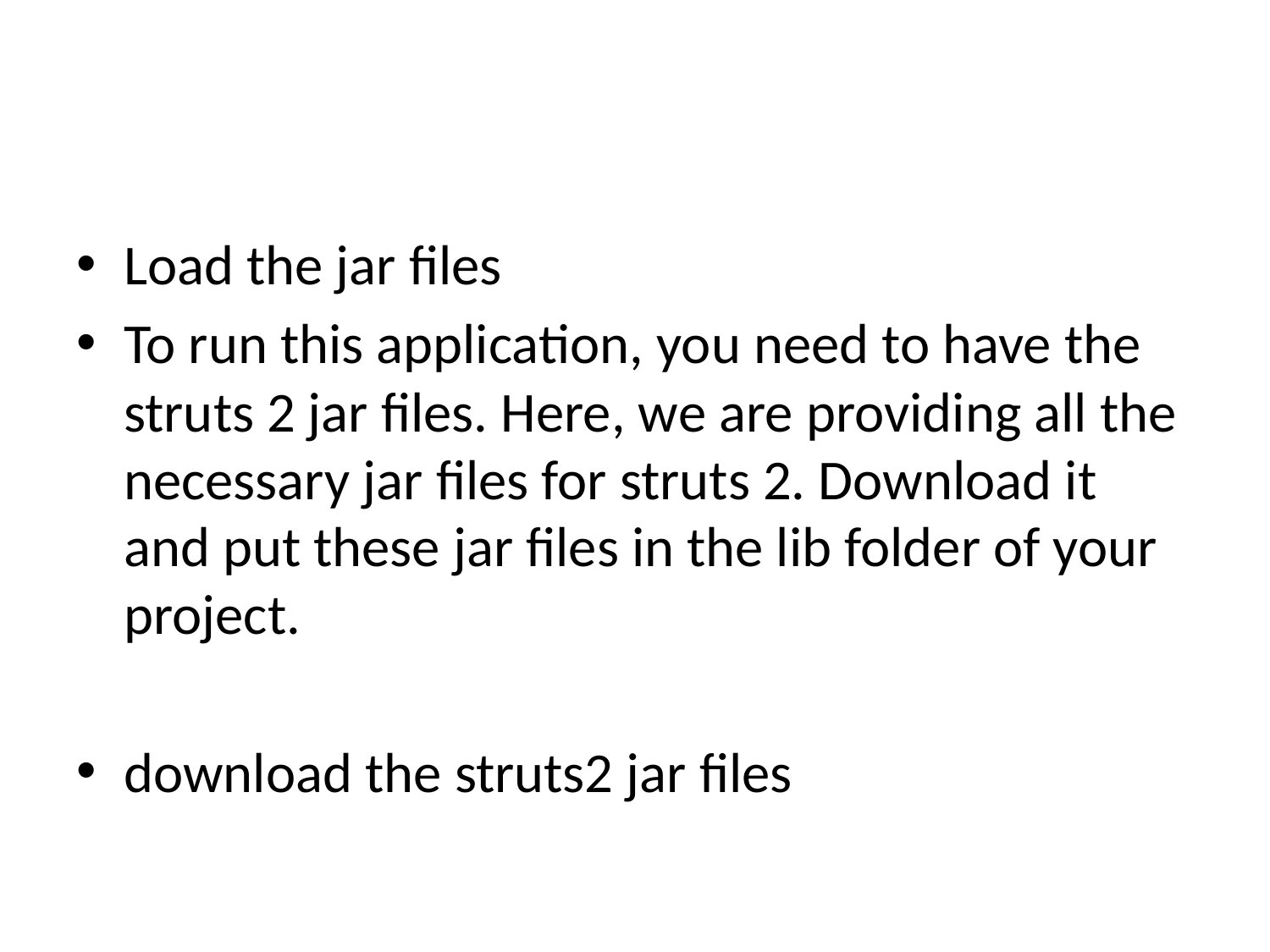

Load the jar files
To run this application, you need to have the struts 2 jar files. Here, we are providing all the necessary jar files for struts 2. Download it and put these jar files in the lib folder of your project.

download the struts2 jar files